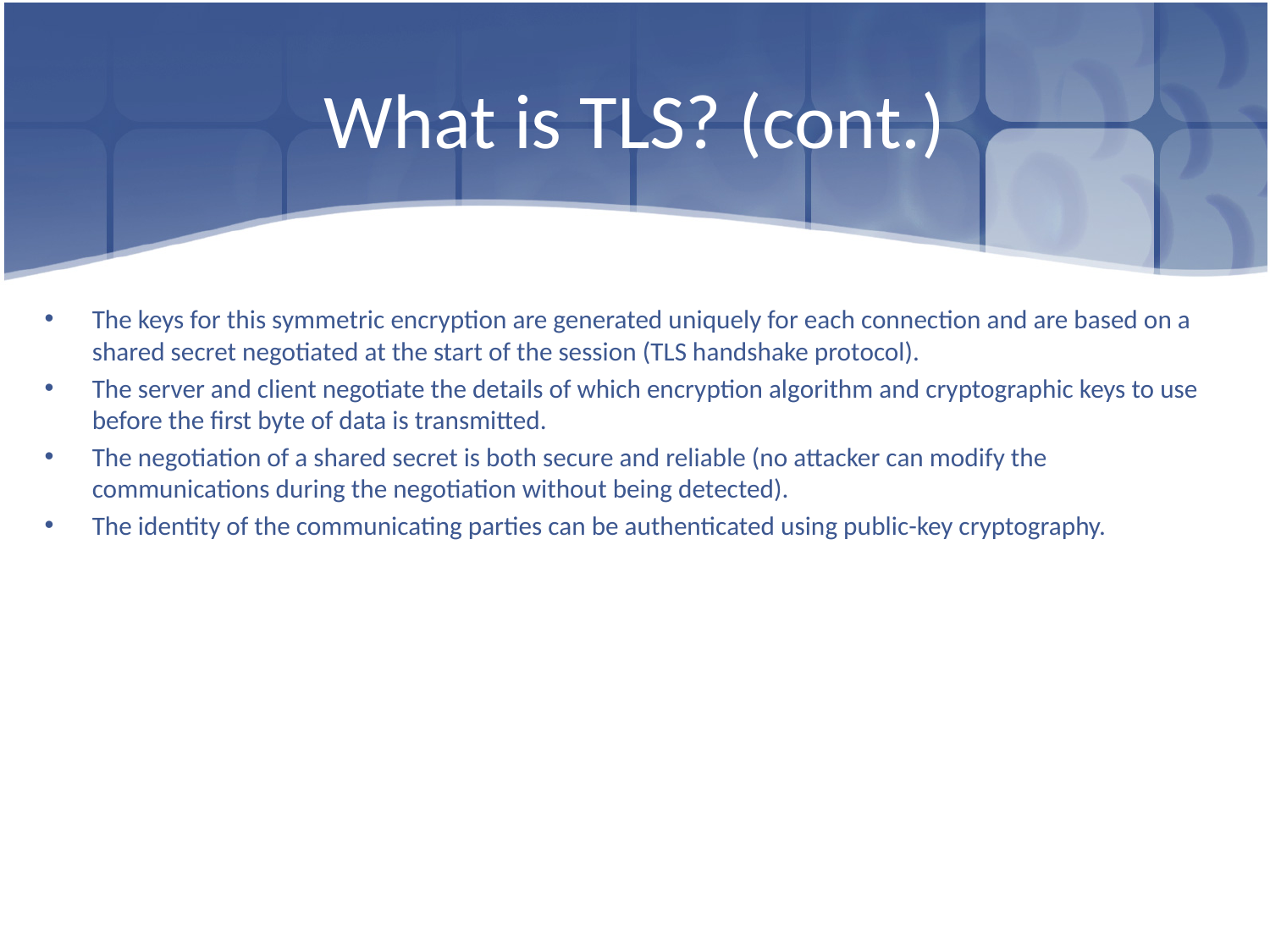

# What is TLS? (cont.)
The keys for this symmetric encryption are generated uniquely for each connection and are based on a shared secret negotiated at the start of the session (TLS handshake protocol).
The server and client negotiate the details of which encryption algorithm and cryptographic keys to use before the first byte of data is transmitted.
The negotiation of a shared secret is both secure and reliable (no attacker can modify the communications during the negotiation without being detected).
The identity of the communicating parties can be authenticated using public-key cryptography.